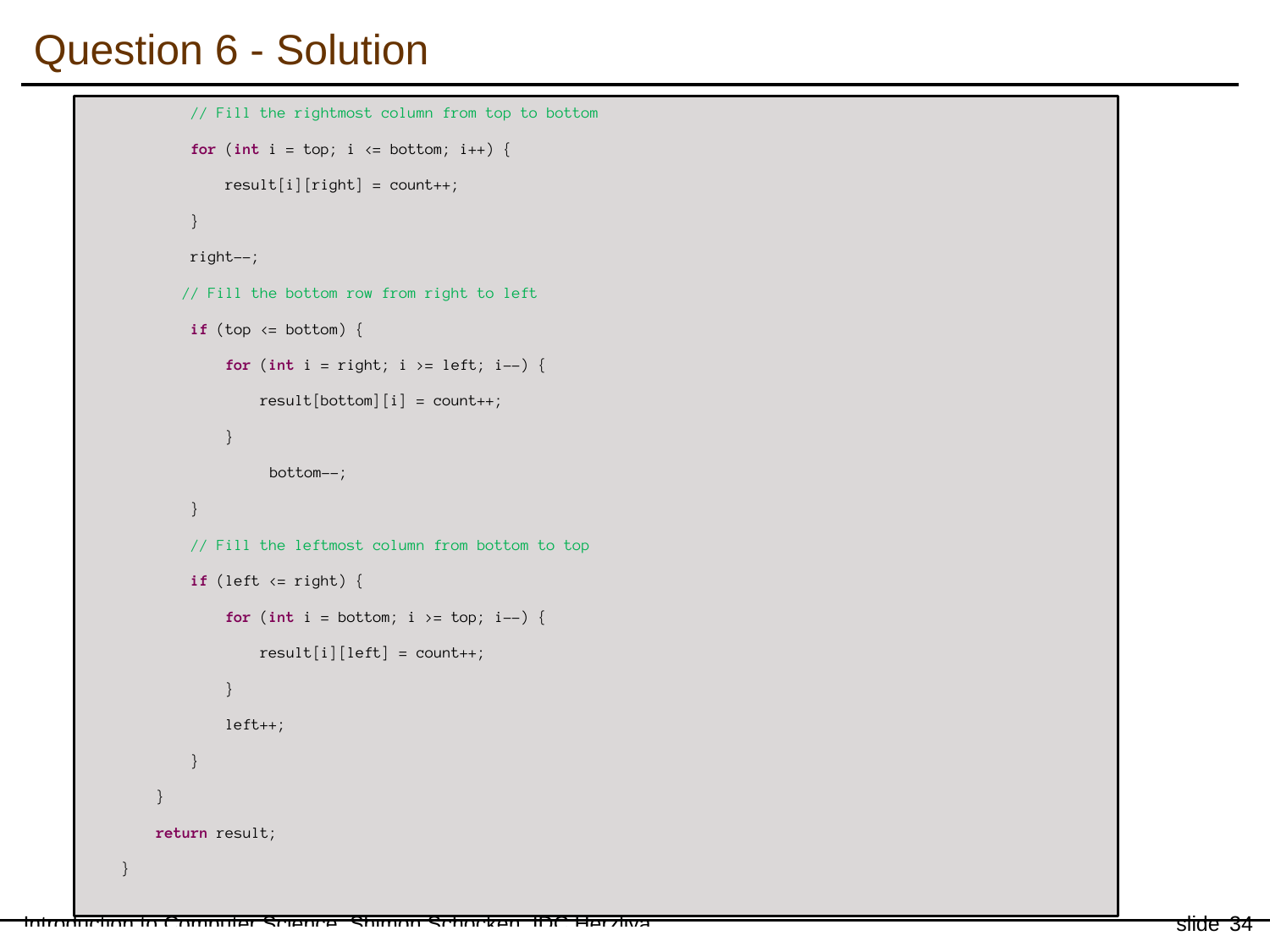

Question 6 - Solution
            // Fill the rightmost column from top to bottom
            for (int i = top; i <= bottom; i++) {
                result[i][right] = count++;
            }
            right--;
           // Fill the bottom row from right to left
            if (top <= bottom) {
                for (int i = right; i >= left; i--) {
                    result[bottom][i] = count++;
                }
            	 bottom--;
            }
            // Fill the leftmost column from bottom to top
            if (left <= right) {
                for (int i = bottom; i >= top; i--) {
                    result[i][left] = count++;
                }
                left++;
            }
        }
        return result;
    }